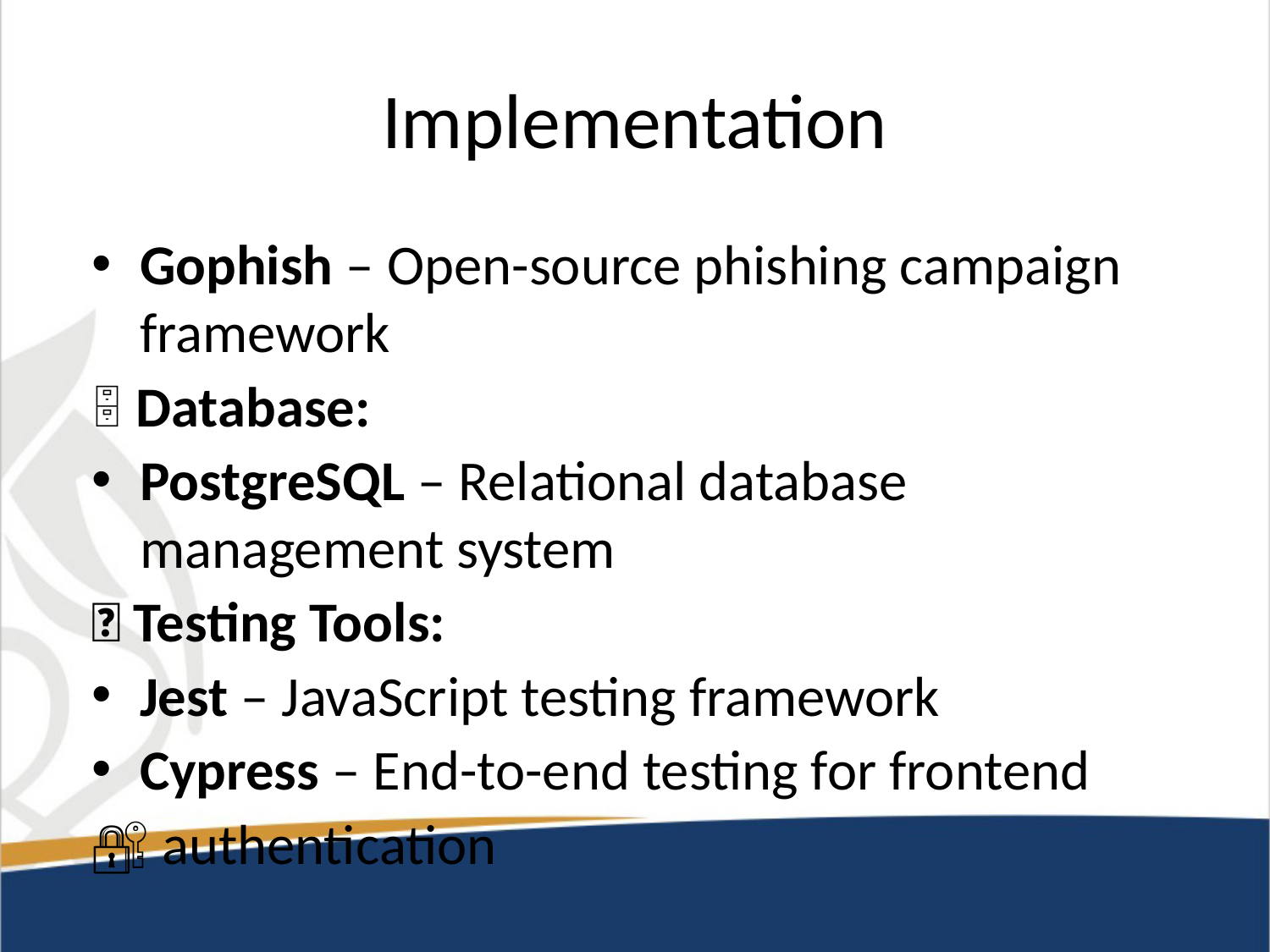

# Implementation
Gophish – Open-source phishing campaign framework
🗄️ Database:
PostgreSQL – Relational database management system
🧪 Testing Tools:
Jest – JavaScript testing framework
Cypress – End-to-end testing for frontend
🔐 authentication